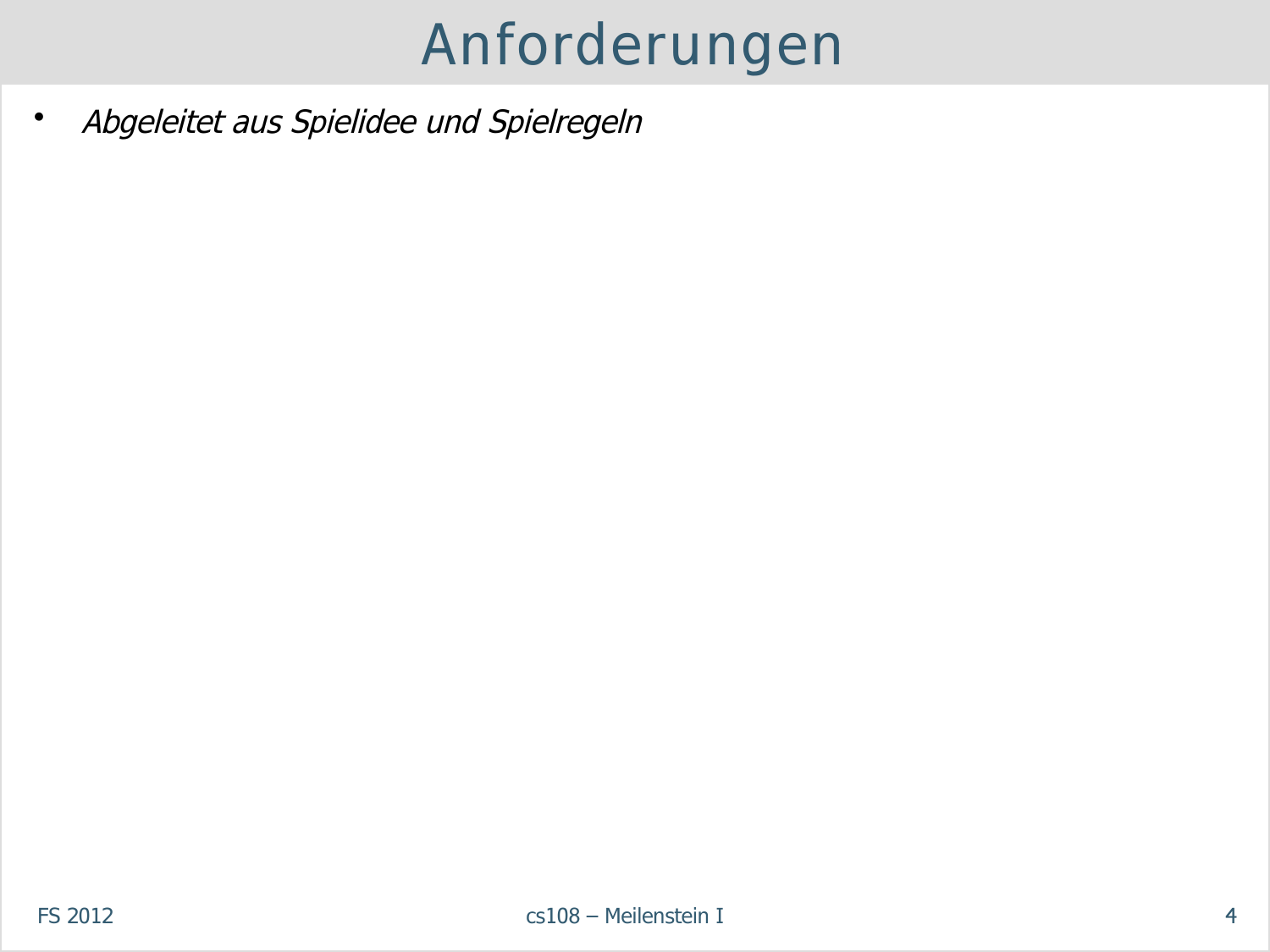

# Anforderungen
Abgeleitet aus Spielidee und Spielregeln
FS 2012
cs108 – Meilenstein I
4